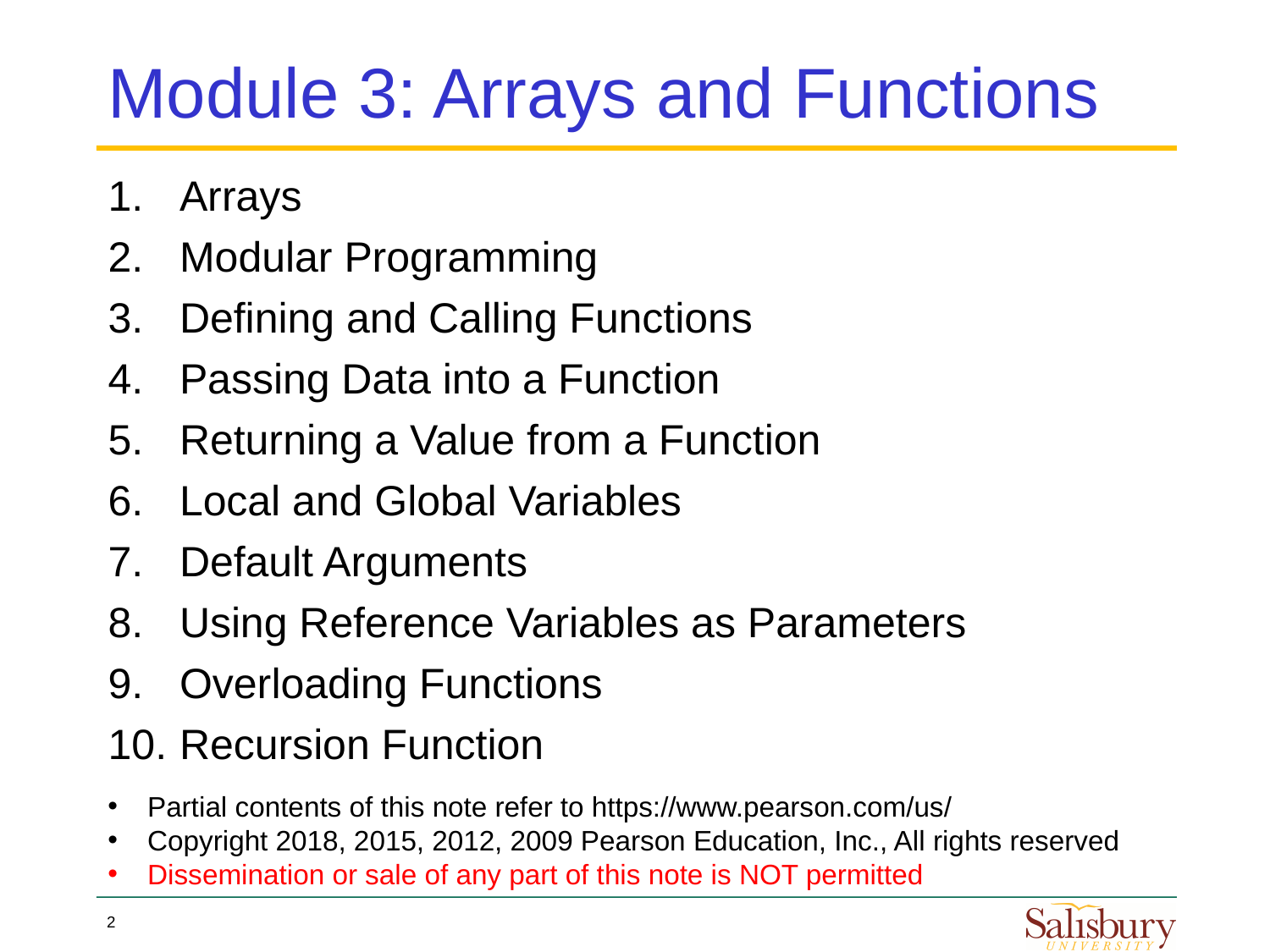

# Module 3: Arrays and Functions
Arrays
Modular Programming
Defining and Calling Functions
Passing Data into a Function
Returning a Value from a Function
Local and Global Variables
Default Arguments
Using Reference Variables as Parameters
Overloading Functions
Recursion Function
Partial contents of this note refer to https://www.pearson.com/us/
Copyright 2018, 2015, 2012, 2009 Pearson Education, Inc., All rights reserved
Dissemination or sale of any part of this note is NOT permitted
2